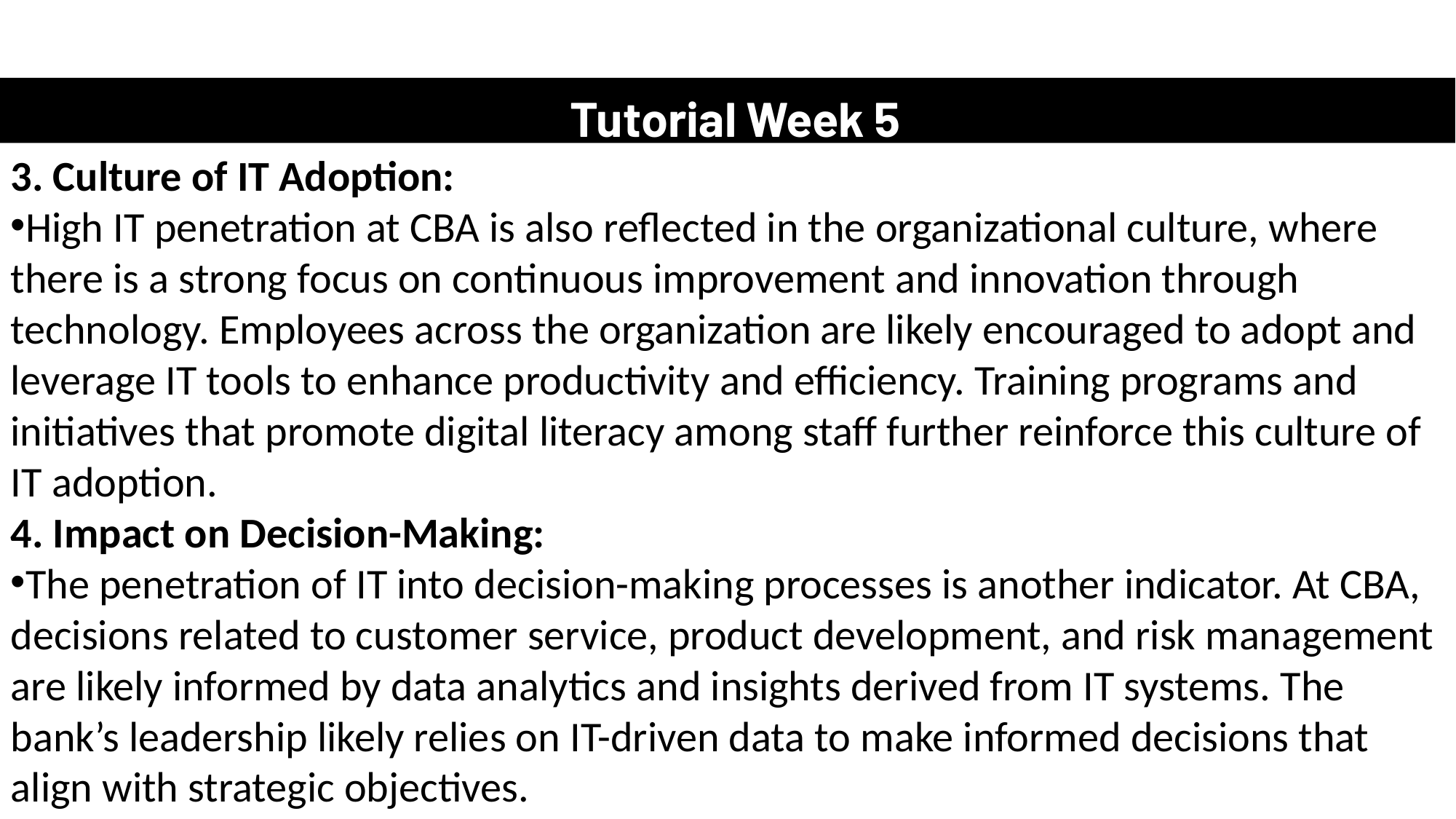

# Tutorial Week 5

3. Culture of IT Adoption:
High IT penetration at CBA is also reflected in the organizational culture, where there is a strong focus on continuous improvement and innovation through technology. Employees across the organization are likely encouraged to adopt and leverage IT tools to enhance productivity and efficiency. Training programs and initiatives that promote digital literacy among staff further reinforce this culture of IT adoption.
4. Impact on Decision-Making:
The penetration of IT into decision-making processes is another indicator. At CBA, decisions related to customer service, product development, and risk management are likely informed by data analytics and insights derived from IT systems. The bank’s leadership likely relies on IT-driven data to make informed decisions that align with strategic objectives.